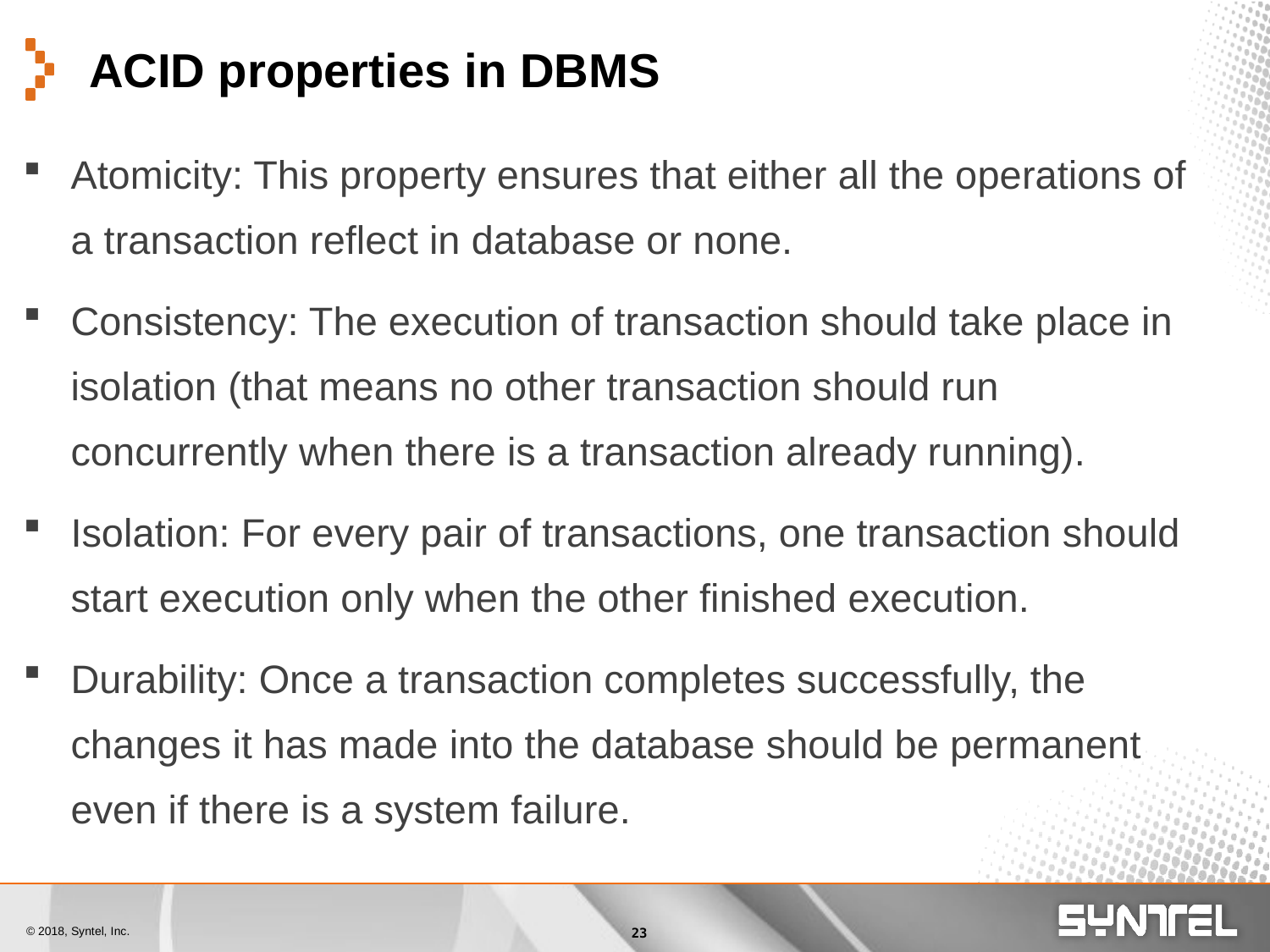

# ACID properties in DBMS
Atomicity: This property ensures that either all the operations of a transaction reflect in database or none.
Consistency: The execution of transaction should take place in isolation (that means no other transaction should run concurrently when there is a transaction already running).
Isolation: For every pair of transactions, one transaction should start execution only when the other finished execution.
Durability: Once a transaction completes successfully, the changes it has made into the database should be permanent even if there is a system failure.